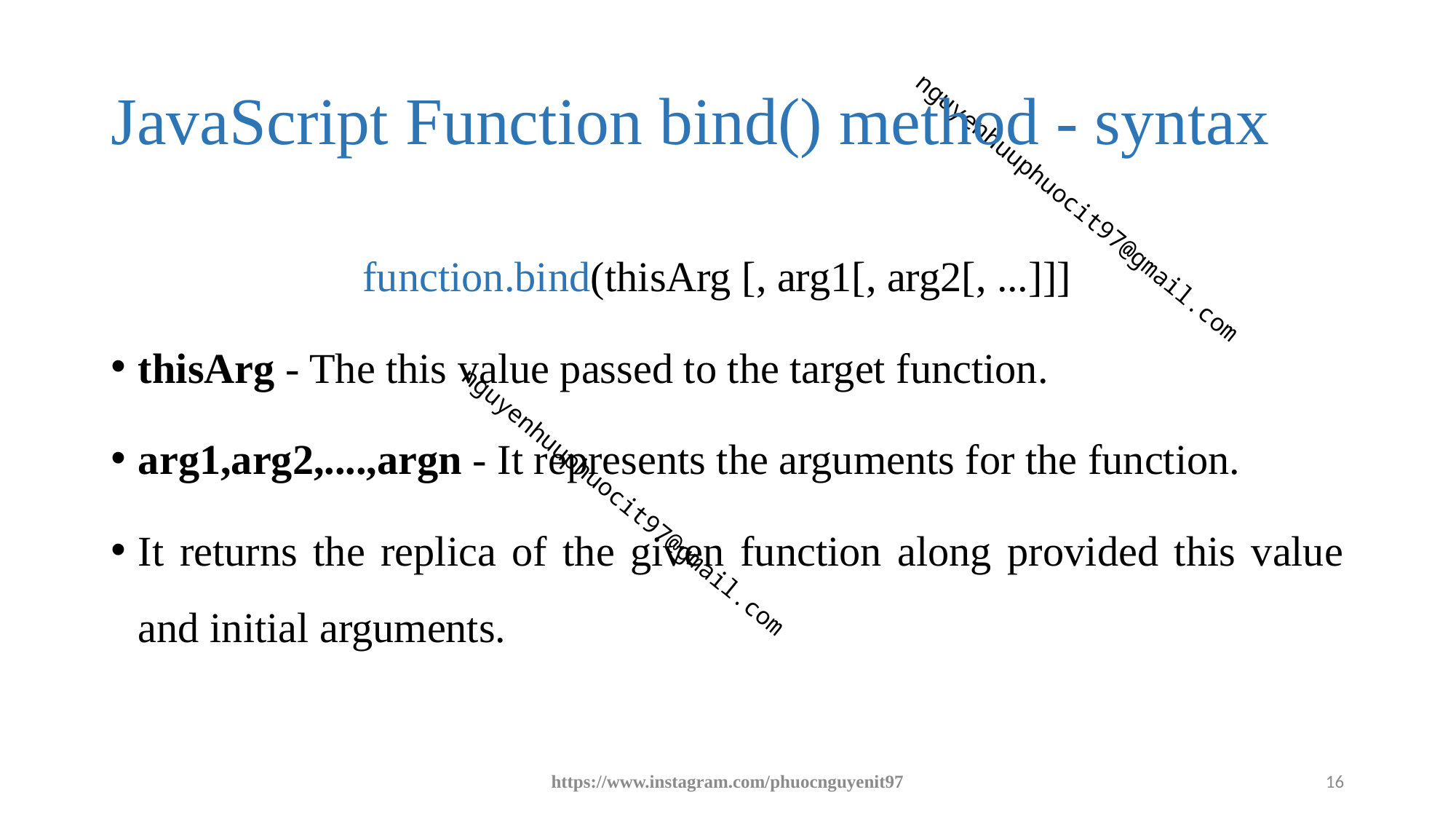

# JavaScript Function bind() method - syntax
function.bind(thisArg [, arg1[, arg2[, ...]]]
thisArg - The this value passed to the target function.
arg1,arg2,....,argn - It represents the arguments for the function.
It returns the replica of the given function along provided this value and initial arguments.
https://www.instagram.com/phuocnguyenit97
16